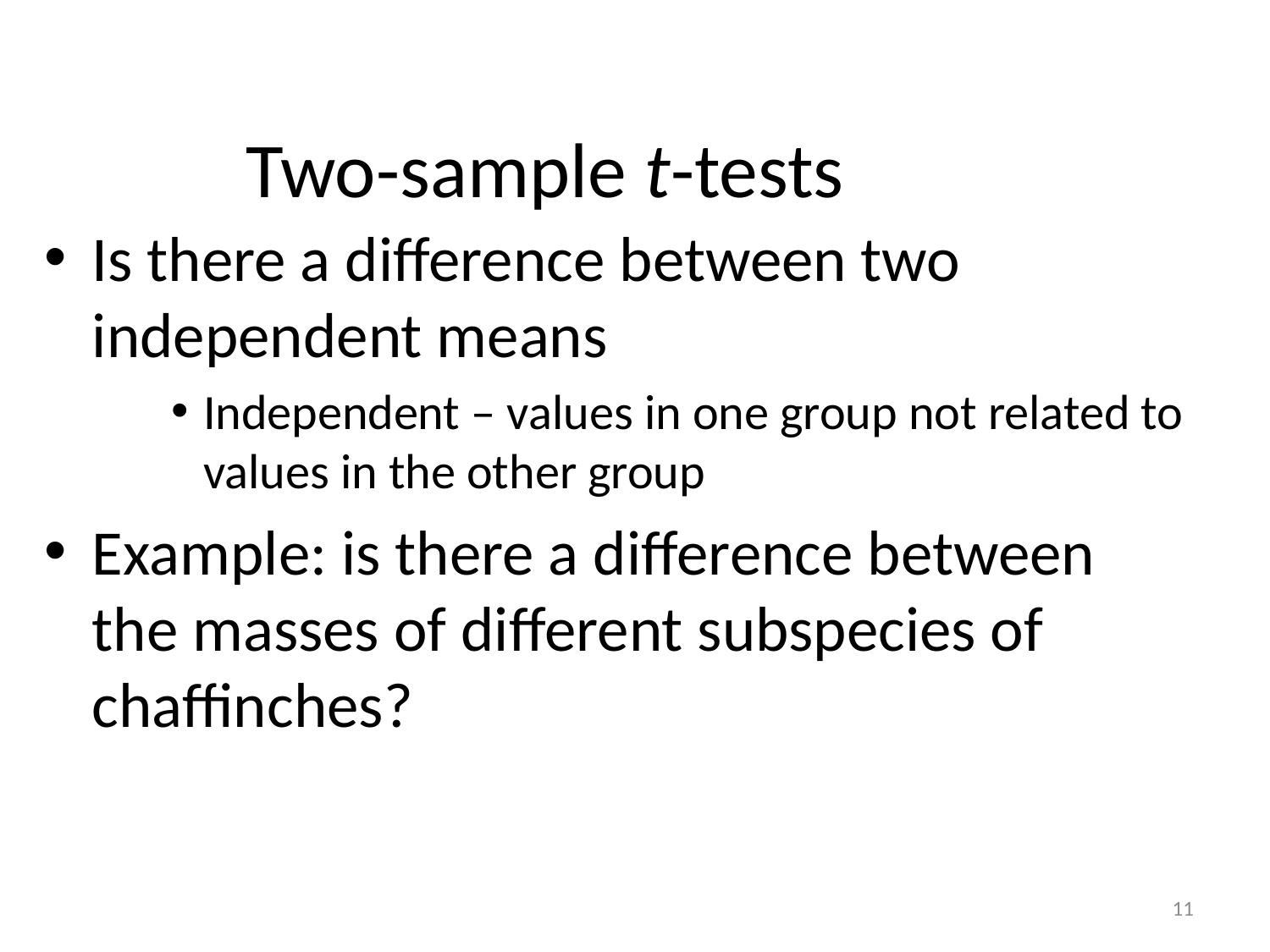

# Two-sample t-tests
Is there a difference between two independent means
Independent – values in one group not related to values in the other group
Example: is there a difference between the masses of different subspecies of chaffinches?

11